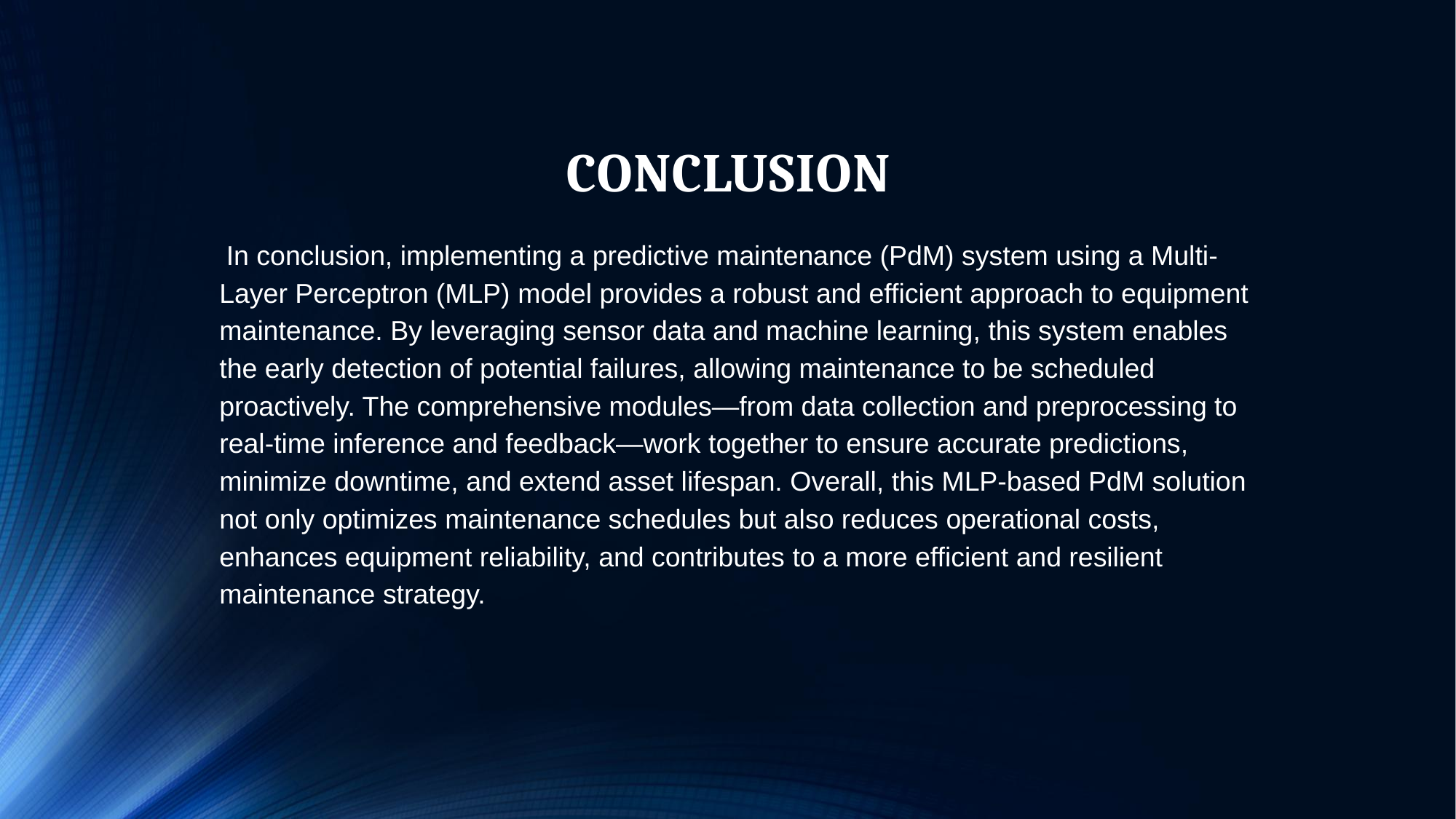

# CONCLUSION
  In conclusion, implementing a predictive maintenance (PdM) system using a Multi-Layer Perceptron (MLP) model provides a robust and efficient approach to equipment maintenance. By leveraging sensor data and machine learning, this system enables the early detection of potential failures, allowing maintenance to be scheduled proactively. The comprehensive modules—from data collection and preprocessing to real-time inference and feedback—work together to ensure accurate predictions, minimize downtime, and extend asset lifespan. Overall, this MLP-based PdM solution not only optimizes maintenance schedules but also reduces operational costs, enhances equipment reliability, and contributes to a more efficient and resilient maintenance strategy.